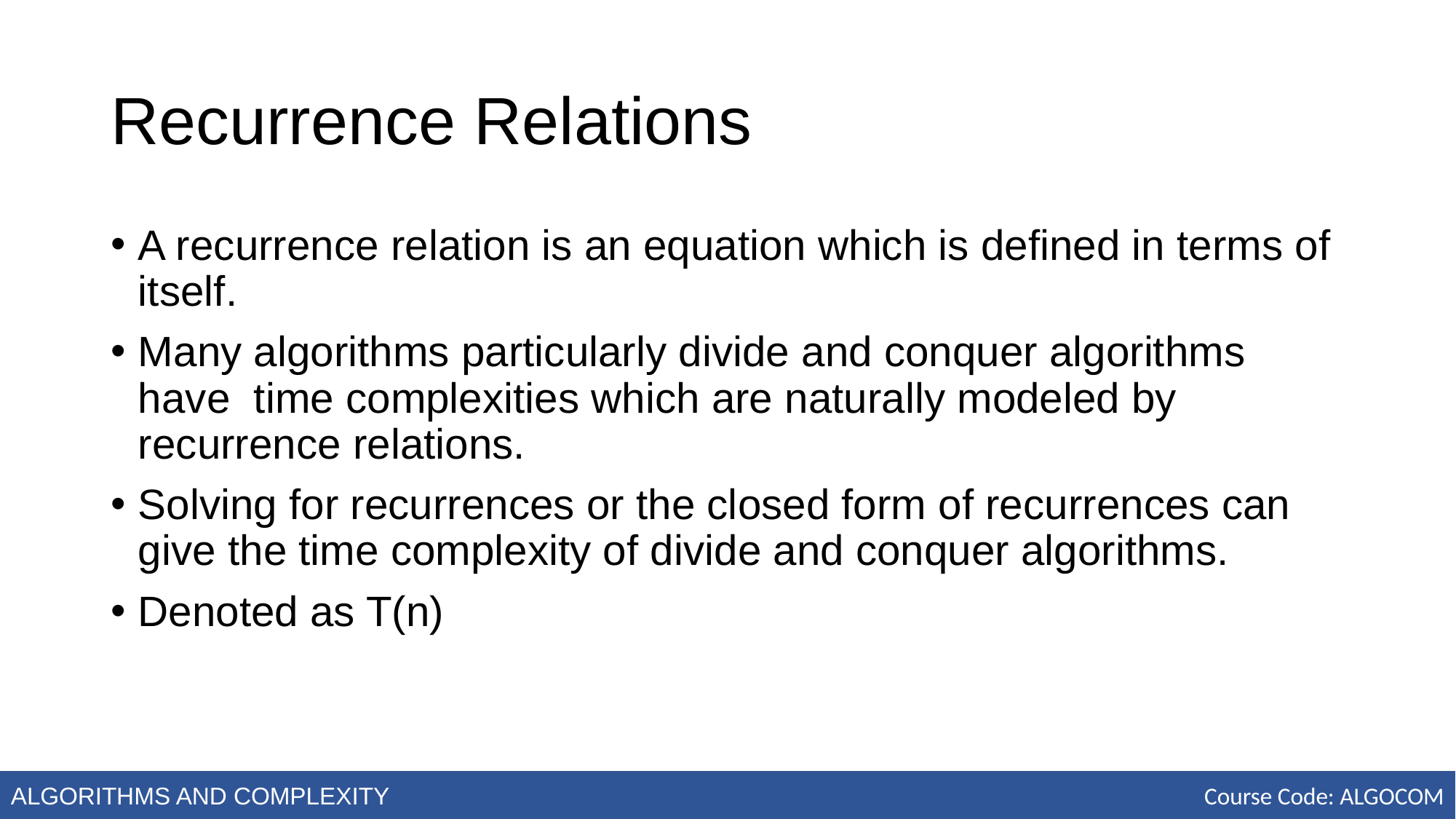

# Recurrence Relations
A recurrence relation is an equation which is defined in terms of itself.
Many algorithms particularly divide and conquer algorithms have  time complexities which are naturally modeled by recurrence relations.
Solving for recurrences or the closed form of recurrences can give the time complexity of divide and conquer algorithms.
Denoted as T(n)

ALGORITHMS AND COMPLEXITY
Course Code: ALGOCOM